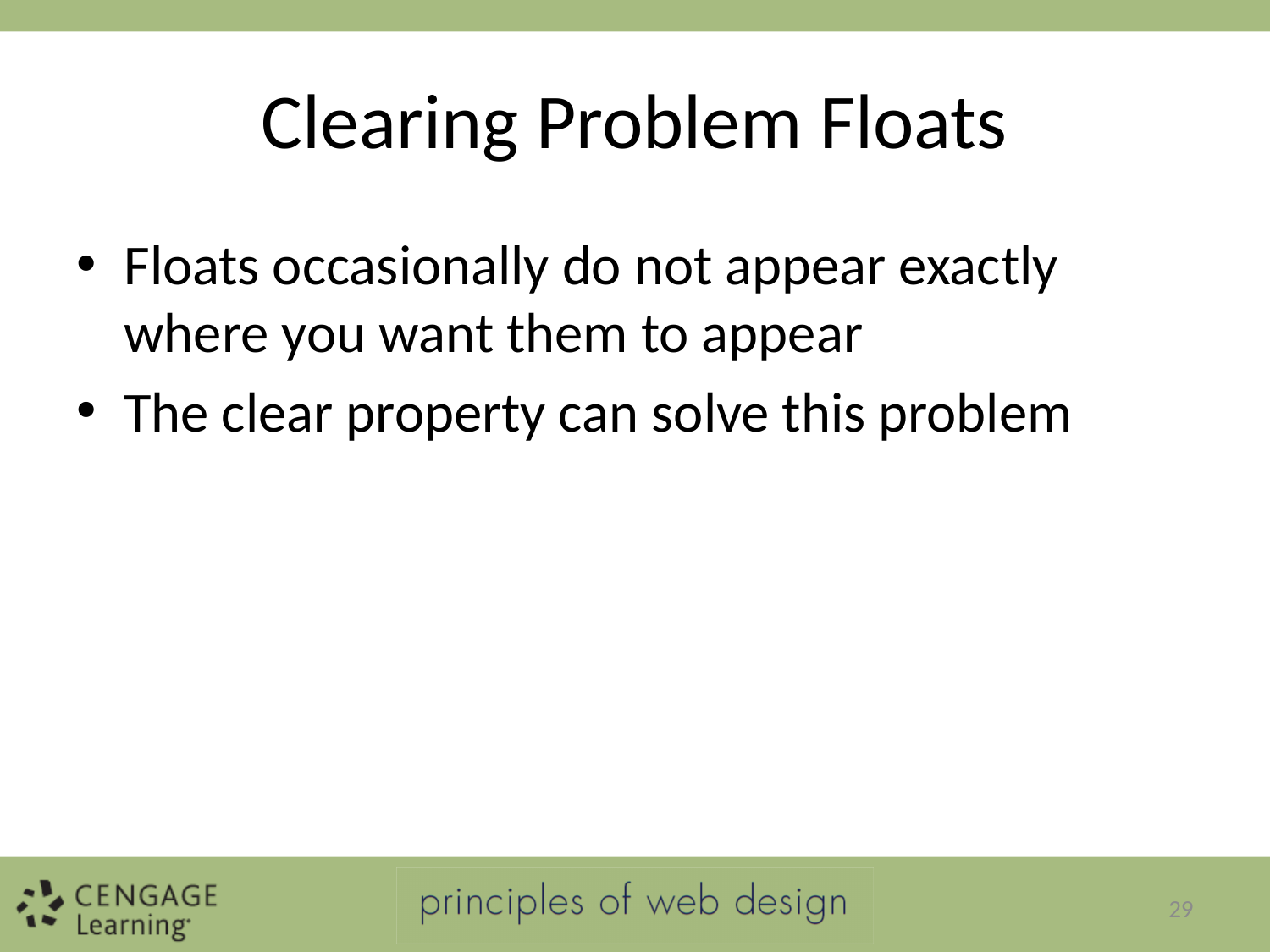

# Clearing Problem Floats
Floats occasionally do not appear exactly where you want them to appear
The clear property can solve this problem

29